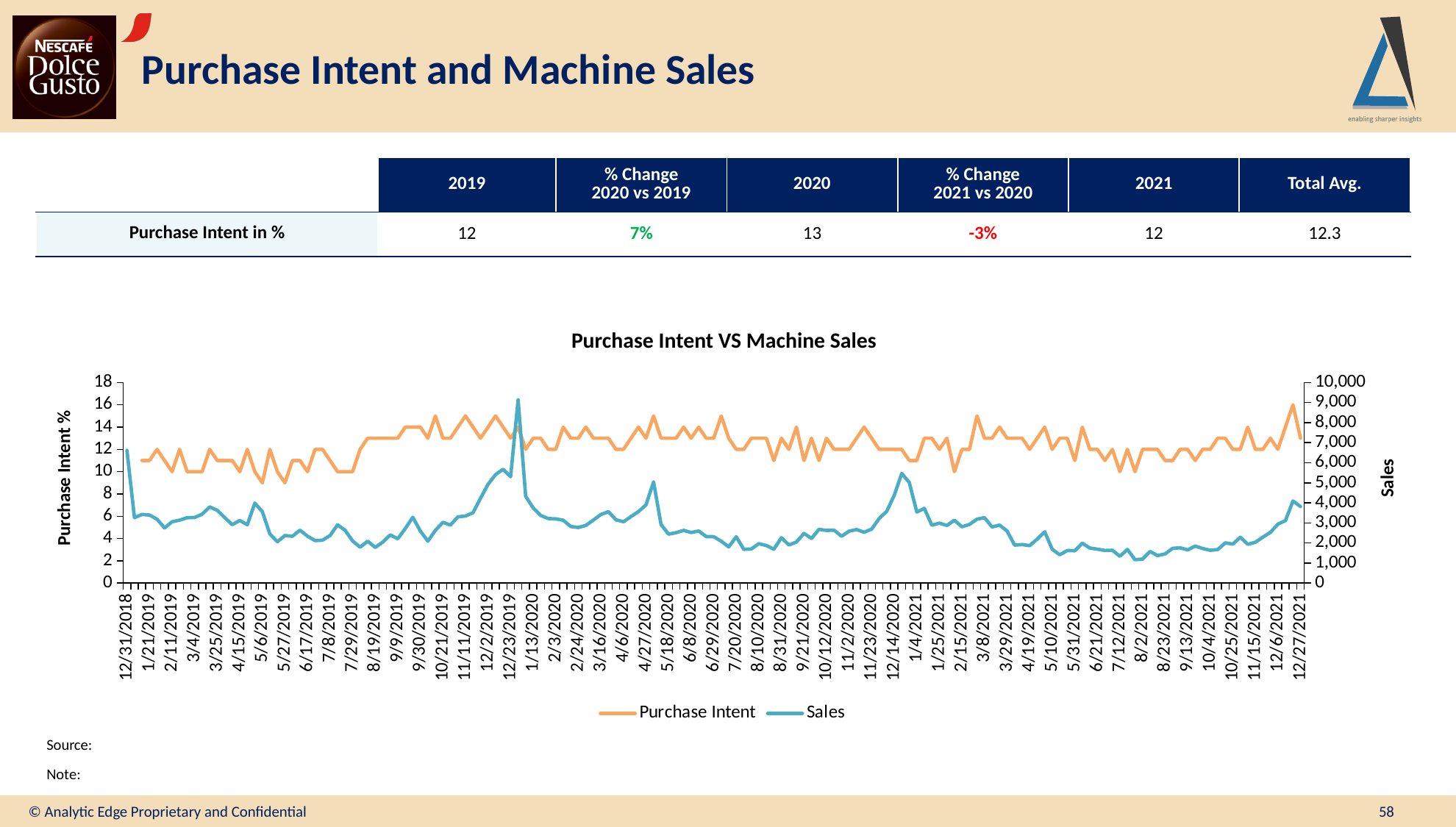

# Purchase Intent and Machine Sales
|  | 2019 | % Change 2020 vs 2019 | 2020 | % Change 2021 vs 2020 | 2021 | Total Avg. |
| --- | --- | --- | --- | --- | --- | --- |
| Purchase Intent in % | 12 | 7% | 13 | -3% | 12 | 12.3 |
Purchase Intent VS Machine Sales

### Chart

| Category | Purchase Intent | Sales |
|---|---|---|
| 43465 | None | 6615.4086 |
| 43472 | None | 3263.3362 |
| 43479 | 11.0 | 3421.3026 |
| 43486 | 11.0 | 3393.0688 |
| 43493 | 12.0 | 3188.2904 |
| 43500 | 11.0 | 2747.8924 |
| 43507 | 10.0 | 3057.8366 |
| 43514 | 12.0 | 3139.7464 |
| 43521 | 10.0 | 3260.9104 |
| 43528 | 10.0 | 3272.5954 |
| 43535 | 10.0 | 3435.9016 |
| 43542 | 12.0 | 3799.297 |
| 43549 | 11.0 | 3630.0434 |
| 43556 | 11.0 | 3265.643 |
| 43563 | 11.0 | 2913.1082 |
| 43570 | 10.0 | 3123.5474 |
| 43577 | 12.0 | 2910.5718 |
| 43584 | 10.0 | 3988.79 |
| 43591 | 9.0 | 3560.835 |
| 43598 | 12.0 | 2444.987 |
| 43605 | 10.0 | 2062.434 |
| 43612 | 9.0 | 2370.225 |
| 43619 | 11.0 | 2333.401 |
| 43626 | 11.0 | 2636.588 |
| 43633 | 10.0 | 2338.362 |
| 43640 | 12.0 | 2119.887 |
| 43647 | 12.0 | 2138.6092 |
| 43654 | 11.0 | 2368.2 |
| 43661 | 10.0 | 2907.0602 |
| 43668 | 10.0 | 2629.5998 |
| 43675 | 10.0 | 2099.4534000000003 |
| 43682 | 12.0 | 1787.50299108 |
| 43689 | 13.0 | 2088.552292192 |
| 43696 | 13.0 | 1776.610825512 |
| 43703 | 13.0 | 2039.980453259 |
| 43710 | 13.0 | 2400.120317727 |
| 43717 | 13.0 | 2209.07859331 |
| 43724 | 14.0 | 2719.660999245 |
| 43731 | 14.0 | 3286.140774452 |
| 43738 | 14.0 | 2595.600243329 |
| 43745 | 13.0 | 2091.156693892 |
| 43752 | 15.0 | 2628.4198 |
| 43759 | 13.0 | 3030.412 |
| 43766 | 13.0 | 2893.9314 |
| 43773 | 14.0 | 3303.762 |
| 43780 | 15.0 | 3343.6832 |
| 43787 | 14.0 | 3508.569 |
| 43794 | 13.0 | 4228.754 |
| 43801 | 14.0 | 4923.632 |
| 43808 | 15.0 | 5410.936 |
| 43815 | 14.0 | 5673.947 |
| 43822 | 13.0 | 5300.937 |
| 43829 | 14.0 | 9136.728 |
| 43836 | 12.0 | 4326.279 |
| 43843 | 13.0 | 3749.933 |
| 43850 | 13.0 | 3372.596 |
| 43857 | 12.0 | 3218.885 |
| 43864 | 12.0 | 3202.889 |
| 43871 | 14.0 | 3133.306 |
| 43878 | 13.0 | 2822.41 |
| 43885 | 13.0 | 2771.253 |
| 43892 | 14.0 | 2876.7788 |
| 43899 | 13.0 | 3143.154 |
| 43906 | 13.0 | 3419.825 |
| 43913 | 13.0 | 3562.843 |
| 43920 | 12.0 | 3158.502 |
| 43927 | 12.0 | 3059.786 |
| 43934 | 13.0 | 3314.3726 |
| 43941 | 14.0 | 3567.418 |
| 43948 | 13.0 | 3901.763 |
| 43955 | 15.0 | 5046.416 |
| 43962 | 13.0 | 2917.496 |
| 43969 | 13.0 | 2438.703 |
| 43976 | 13.0 | 2513.098 |
| 43983 | 14.0 | 2626.8848 |
| 43990 | 13.0 | 2521.5674 |
| 43997 | 14.0 | 2595.0816 |
| 44004 | 13.0 | 2317.5666 |
| 44011 | 13.0 | 2311.7272 |
| 44018 | 15.0 | 2084.3599999999997 |
| 44025 | 13.0 | 1803.554 |
| 44032 | 12.0 | 2308.638 |
| 44039 | 12.0 | 1681.477 |
| 44046 | 13.0 | 1698.958 |
| 44053 | 13.0 | 1965.9408 |
| 44060 | 13.0 | 1871.824 |
| 44067 | 11.0 | 1690.023 |
| 44074 | 13.0 | 2260.827 |
| 44081 | 12.0 | 1901.249 |
| 44088 | 14.0 | 2045.185 |
| 44095 | 11.0 | 2476.092 |
| 44102 | 13.0 | 2227.672 |
| 44109 | 11.0 | 2680.17 |
| 44116 | 13.0 | 2623.243 |
| 44123 | 12.0 | 2639.86 |
| 44130 | 12.0 | 2330.9784 |
| 44137 | 12.0 | 2588.2672 |
| 44144 | 13.0 | 2667.488 |
| 44151 | 14.0 | 2532.309 |
| 44158 | 13.0 | 2690.2 |
| 44165 | 12.0 | 3224.057 |
| 44172 | 12.0 | 3576.201 |
| 44179 | 12.0 | 4375.162 |
| 44186 | 12.0 | 5466.708 |
| 44193 | 11.0 | 5014.2962 |
| 44200 | 11.0 | 3542.346 |
| 44207 | 13.0 | 3725.3726 |
| 44214 | 13.0 | 2888.461 |
| 44221 | 12.0 | 2989.74 |
| 44228 | 13.0 | 2873.759 |
| 44235 | 10.0 | 3136.369 |
| 44242 | 12.0 | 2806.651 |
| 44249 | 12.0 | 2924.205 |
| 44256 | 15.0 | 3187.753 |
| 44263 | 13.0 | 3264.335 |
| 44270 | 13.0 | 2798.353 |
| 44277 | 14.0 | 2891.332 |
| 44284 | 13.0 | 2592.244 |
| 44291 | 13.0 | 1891.991 |
| 44298 | 13.0 | 1919.772 |
| 44305 | 12.0 | 1866.537 |
| 44312 | 13.0 | 2192.362 |
| 44319 | 14.0 | 2553.452 |
| 44326 | 12.0 | 1684.551 |
| 44333 | 13.0 | 1411.503 |
| 44340 | 13.0 | 1621.705 |
| 44347 | 11.0 | 1611.71 |
| 44354 | 14.0 | 1987.695 |
| 44361 | 12.0 | 1744.856 |
| 44368 | 12.0 | 1691.428 |
| 44375 | 11.0 | 1624.443 |
| 44382 | 12.0 | 1637.344 |
| 44389 | 10.0 | 1335.98 |
| 44396 | 12.0 | 1677.19 |
| 44403 | 10.0 | 1167.489 |
| 44410 | 12.0 | 1192.852 |
| 44417 | 12.0 | 1576.246 |
| 44424 | 12.0 | 1370.89 |
| 44431 | 11.0 | 1452.777 |
| 44438 | 11.0 | 1730.521 |
| 44445 | 12.0 | 1757.879 |
| 44452 | 12.0 | 1653.616 |
| 44459 | 11.0 | 1843.579 |
| 44466 | 12.0 | 1722.271 |
| 44473 | 12.0 | 1635.102 |
| 44480 | 13.0 | 1671.557 |
| 44487 | 13.0 | 2003.839 |
| 44494 | 12.0 | 1944.034 |
| 44501 | 12.0 | 2283.081 |
| 44508 | 14.0 | 1933.105 |
| 44515 | 12.0 | 2034.352 |
| 44522 | 12.0 | 2289.683 |
| 44529 | 13.0 | 2529.653 |
| 44536 | 12.0 | 2940.13 |
| 44543 | 14.0 | 3116.319 |
| 44550 | 16.0 | 4092.019 |
| 44557 | 13.0 | 3817.881 |
Purchase Intent %
Sales
Source:
Note:
© Analytic Edge Proprietary and Confidential
58